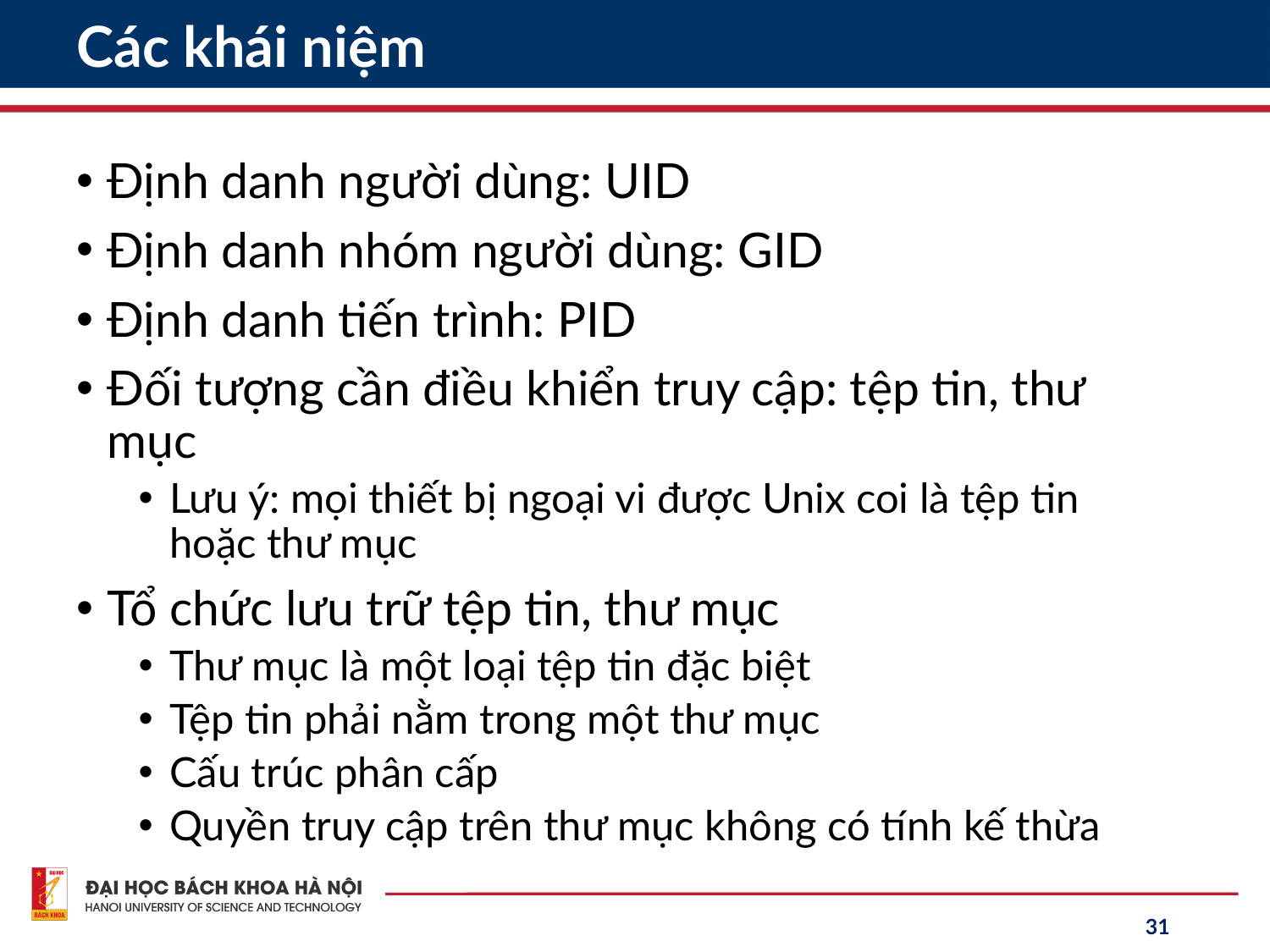

# Các khái niệm
Định danh người dùng: UID
Định danh nhóm người dùng: GID
Định danh tiến trình: PID
Đối tượng cần điều khiển truy cập: tệp tin, thư mục
Lưu ý: mọi thiết bị ngoại vi được Unix coi là tệp tin hoặc thư mục
Tổ chức lưu trữ tệp tin, thư mục
Thư mục là một loại tệp tin đặc biệt
Tệp tin phải nằm trong một thư mục
Cấu trúc phân cấp
Quyền truy cập trên thư mục không có tính kế thừa
31